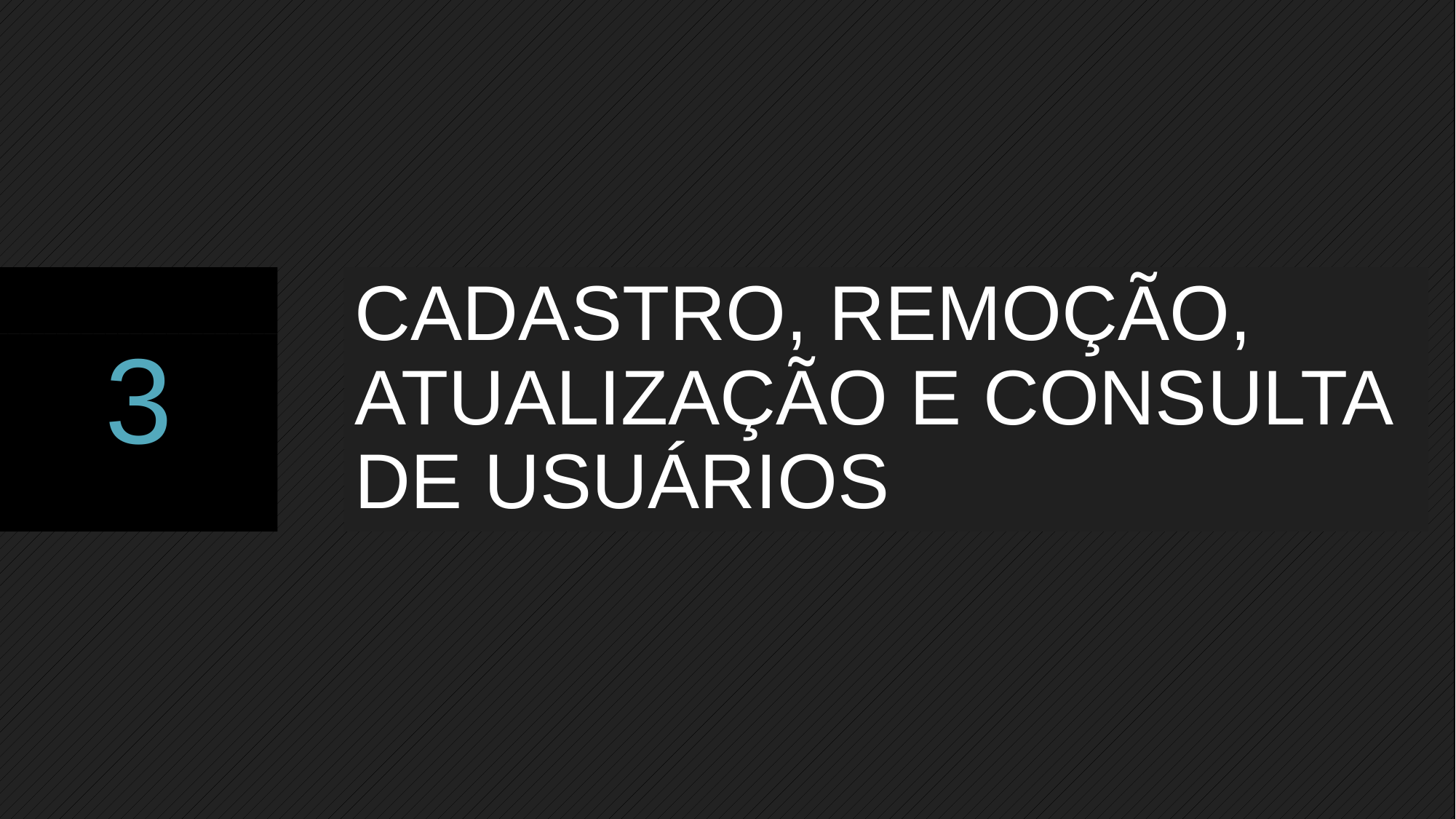

CADASTRO, REMOÇÃO,  ATUALIZAÇÃO E CONSULTA DE USUÁRIOS
3